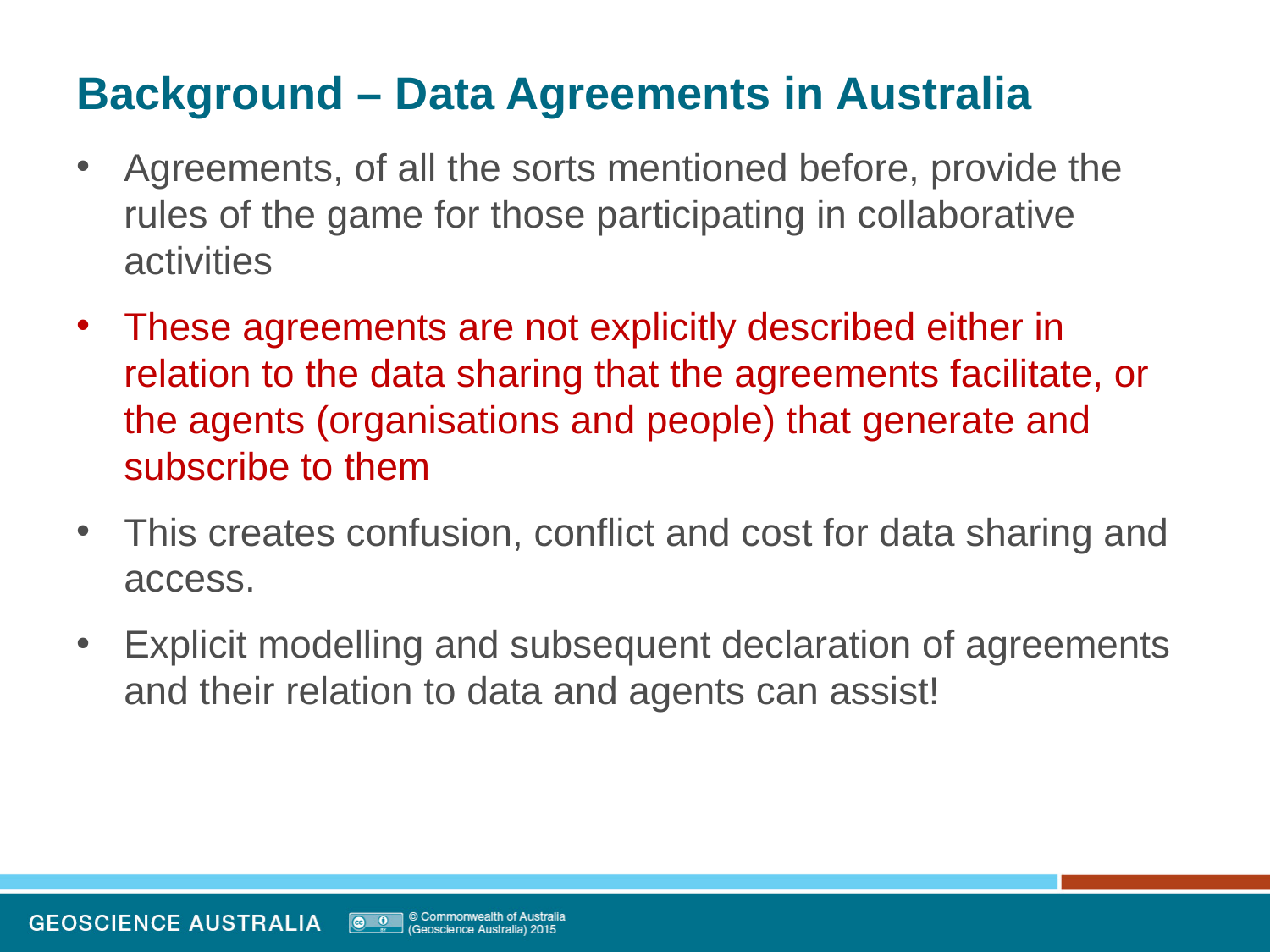

# Background – Data Agreements in Australia
Agreements, of all the sorts mentioned before, provide the rules of the game for those participating in collaborative activities
These agreements are not explicitly described either in relation to the data sharing that the agreements facilitate, or the agents (organisations and people) that generate and subscribe to them
This creates confusion, conflict and cost for data sharing and access.
Explicit modelling and subsequent declaration of agreements and their relation to data and agents can assist!